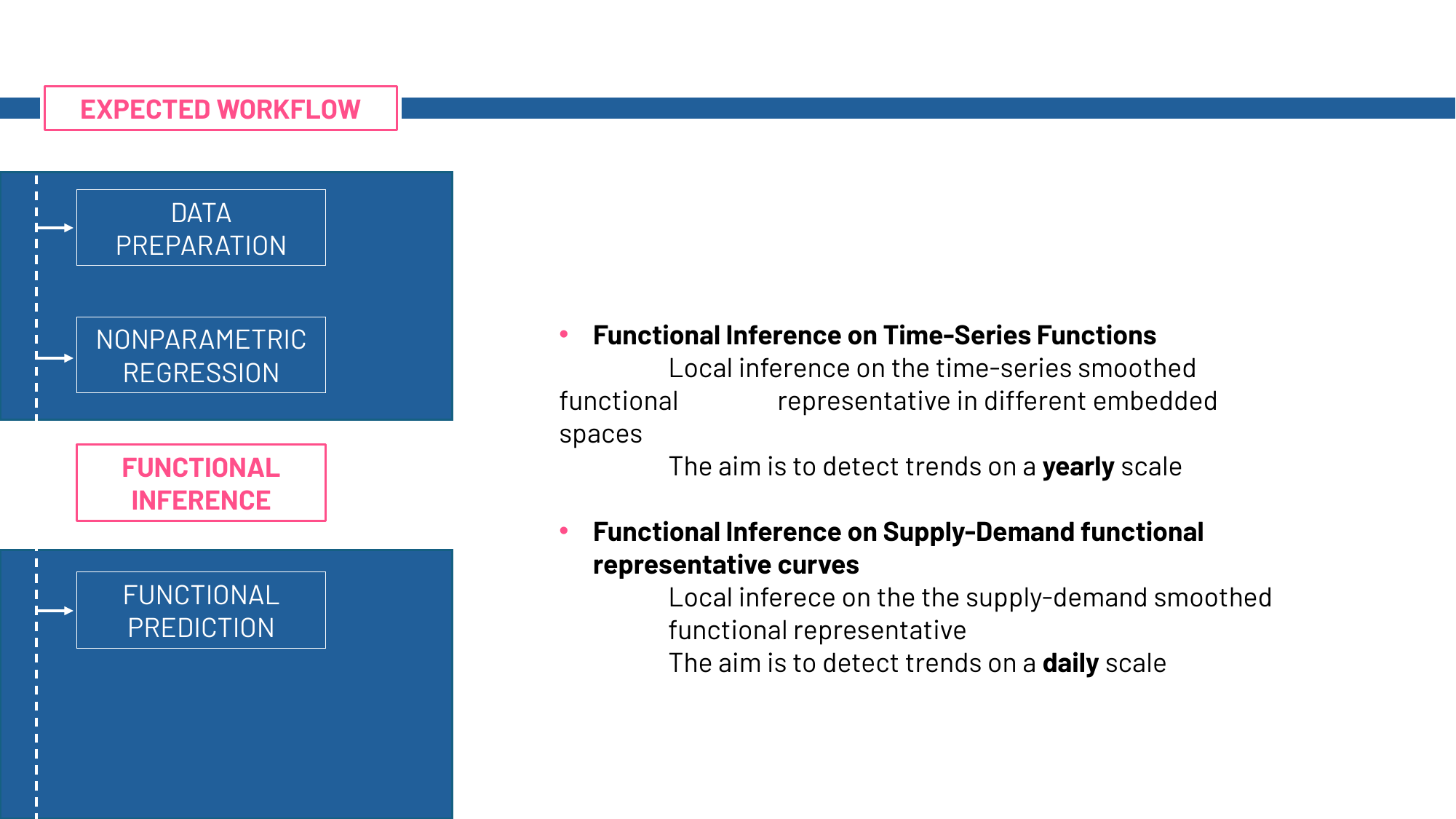

EXPECTED WORKFLOW

DATA PREPARATION
Functional Inference on Time-Series Functions
	Local inference on the time-series smoothed functional 	representative in different embedded spaces
	The aim is to detect trends on a yearly scale

Functional Inference on Supply-Demand functional representative curves
	Local inferece on the the supply-demand smoothed 	functional representative
	The aim is to detect trends on a daily scale
NONPARAMETRIC REGRESSION
FUNCTIONAL INFERENCE

FUNCTIONAL
PREDICTION